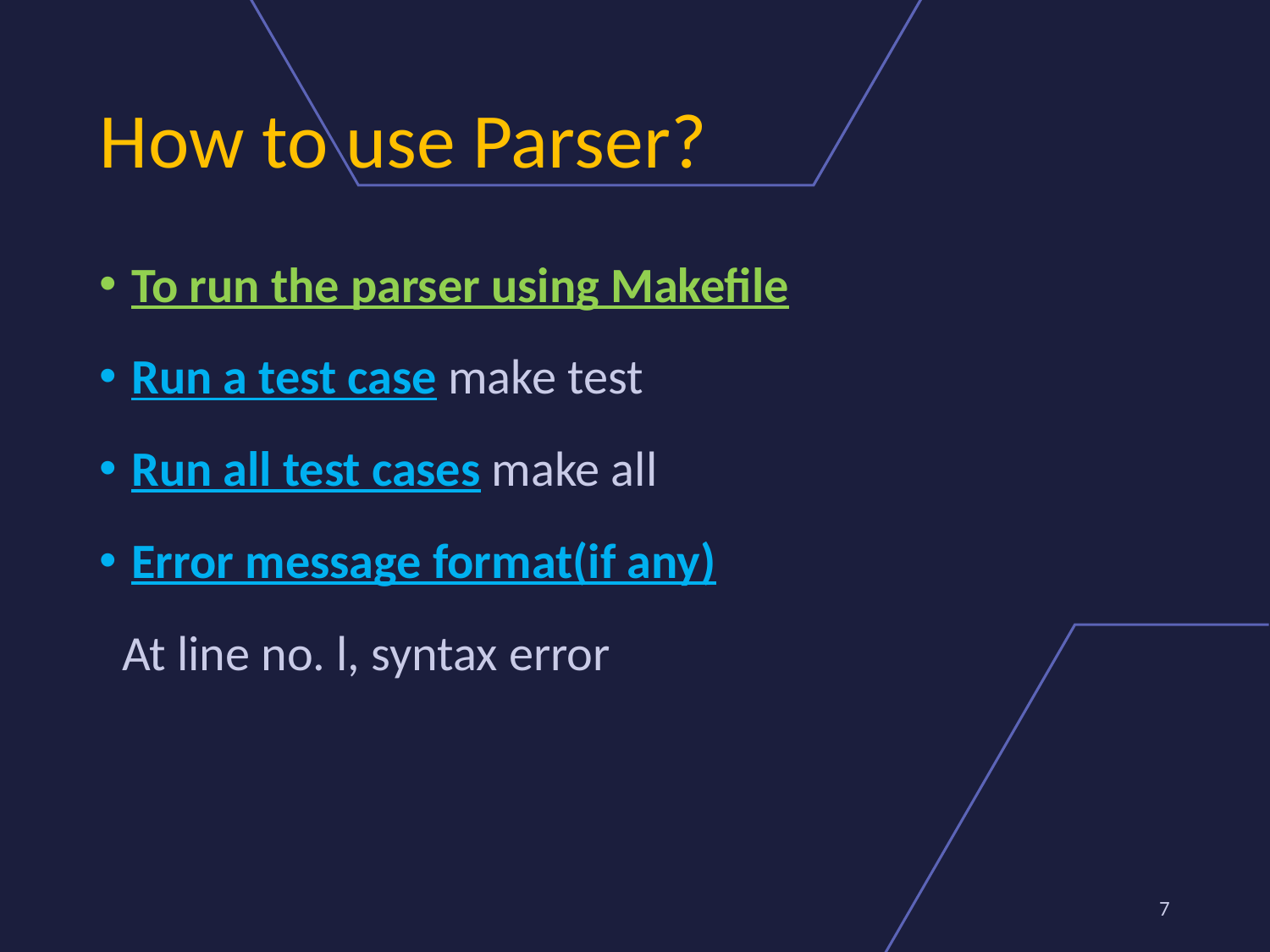

How to use Parser?
To run the parser using Makefile
Run a test case make test
Run all test cases make all
Error message format(if any)
  At line no. l, syntax error

7